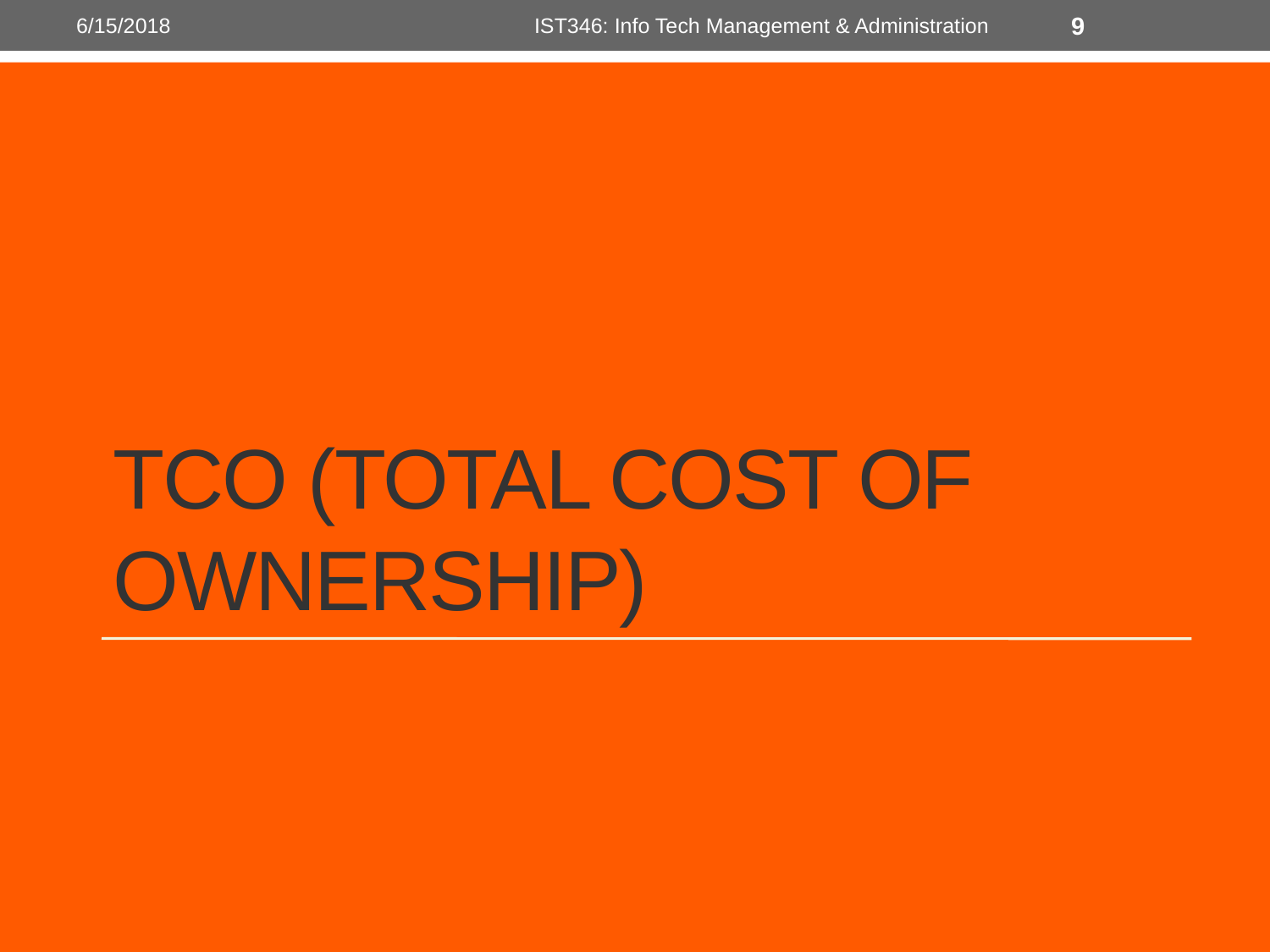

6/15/2018
IST346: Info Tech Management & Administration
9
# TCO (total cost of ownership)